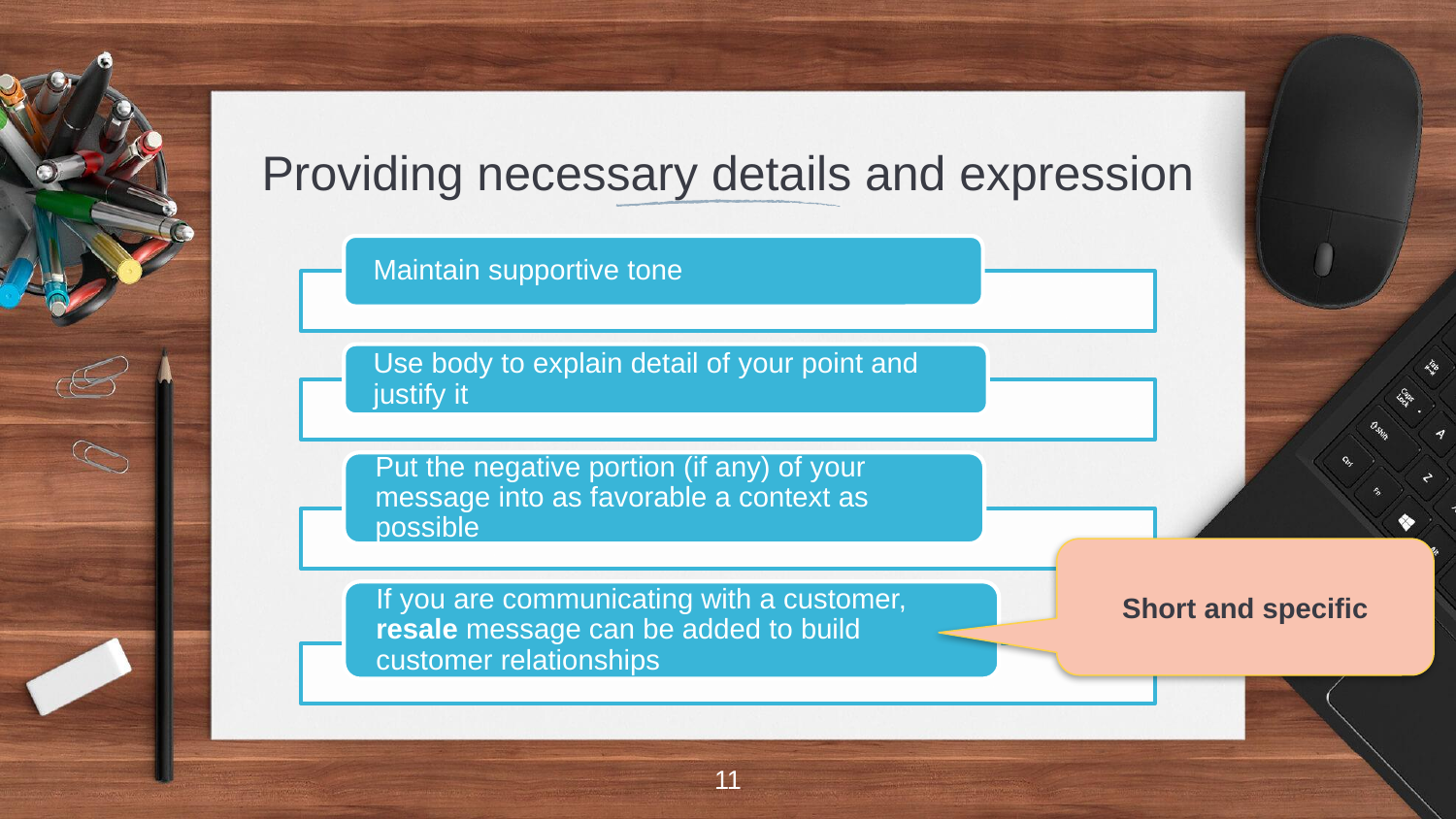

# Providing necessary details and expression
Maintain supportive tone
Use body to explain detail of your point and justify it
Put the negative portion (if any) of your message into as favorable a context as possible
If you are communicating with a customer, resale message can be added to build customer relationships
Short and specific
11